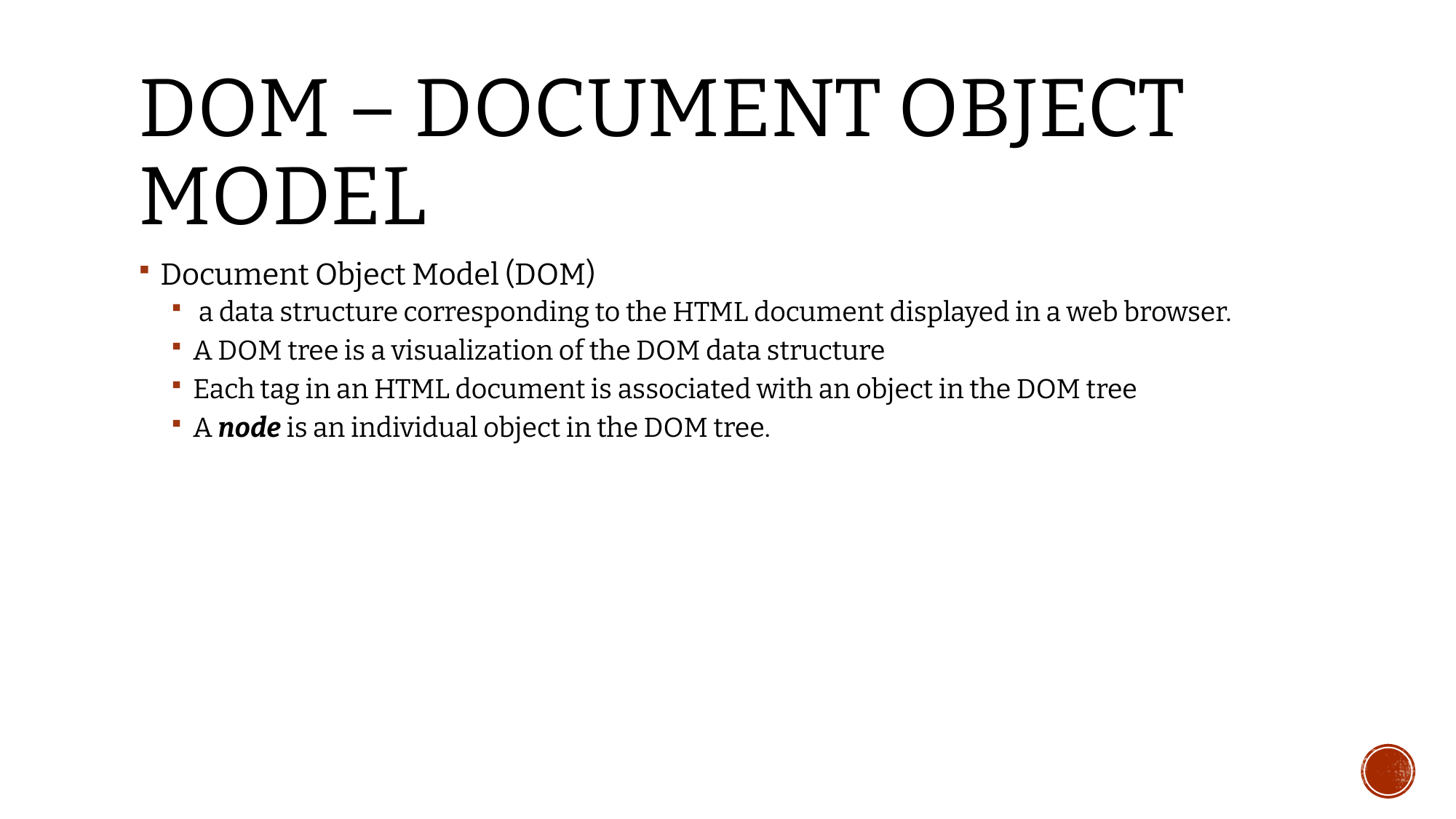

# DOM – Document Object Model
Document Object Model (DOM)
 a data structure corresponding to the HTML document displayed in a web browser.
A DOM tree is a visualization of the DOM data structure
Each tag in an HTML document is associated with an object in the DOM tree
A node is an individual object in the DOM tree.